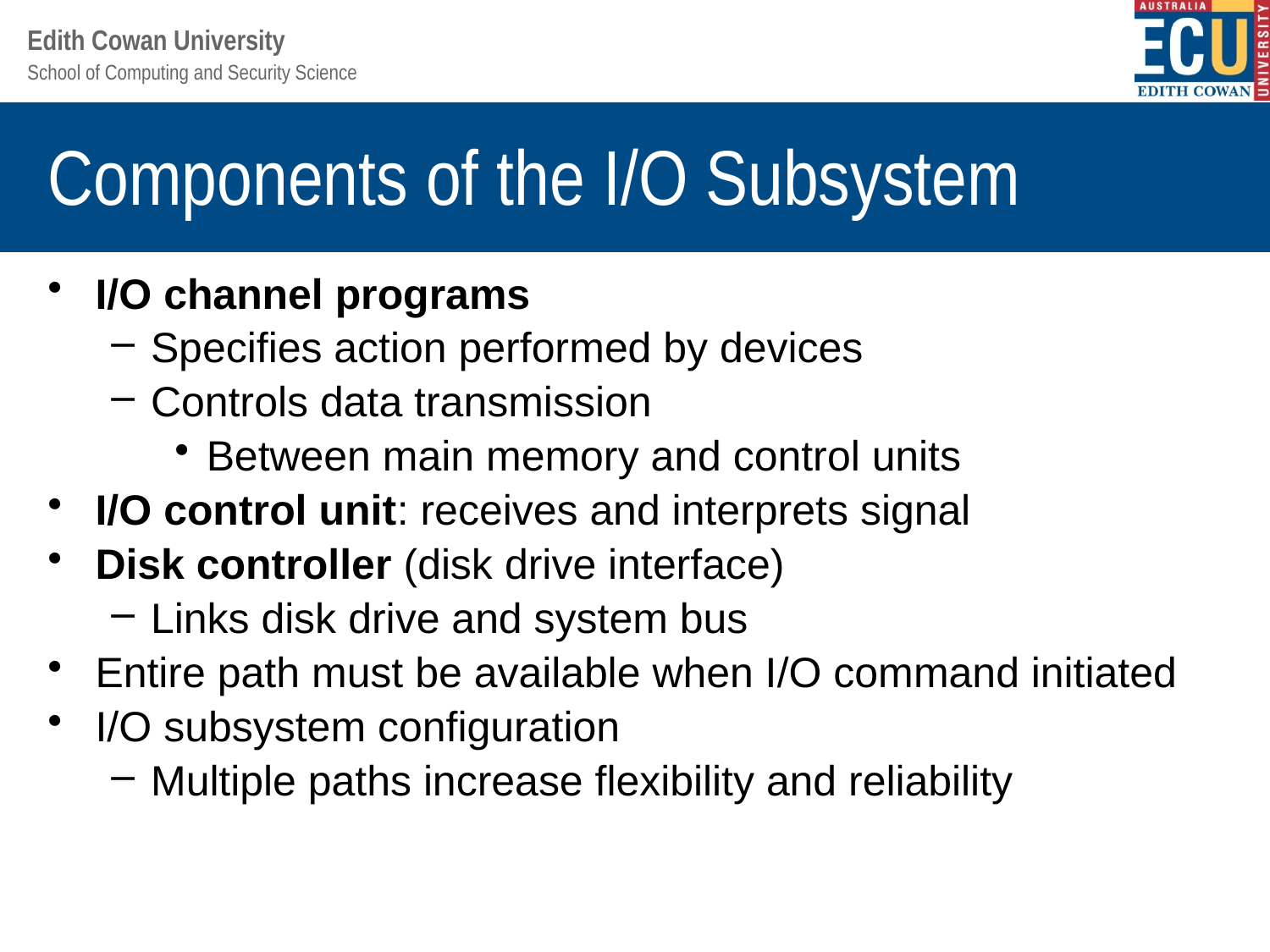

# Components of the I/O Subsystem
I/O channel programs
Specifies action performed by devices
Controls data transmission
Between main memory and control units
I/O control unit: receives and interprets signal
Disk controller (disk drive interface)
Links disk drive and system bus
Entire path must be available when I/O command initiated
I/O subsystem configuration
Multiple paths increase flexibility and reliability